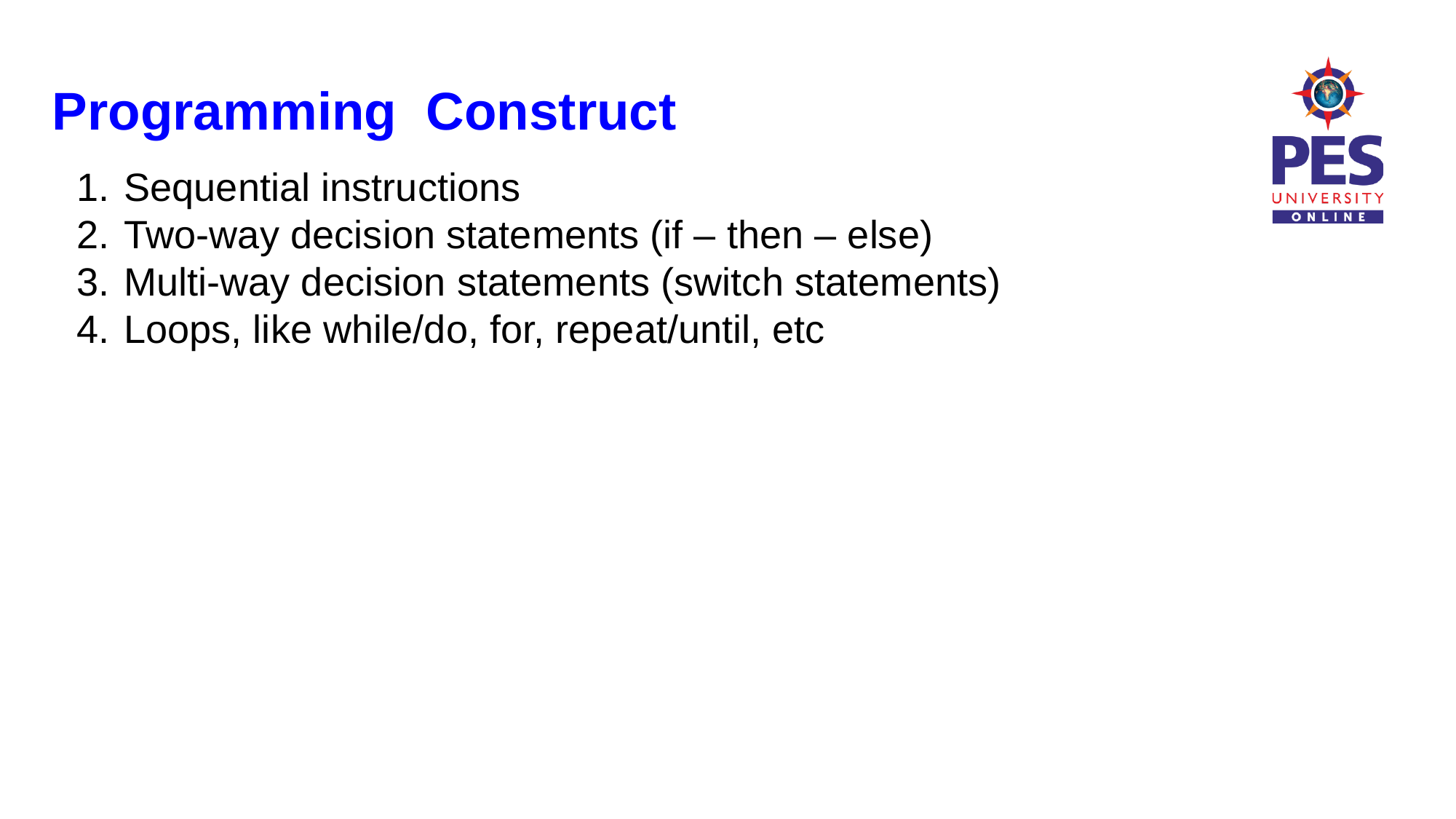

Programming  Construct

Sequential instructions
Two-way decision statements (if – then – else)
Multi-way decision statements (switch statements)
Loops, like while/do, for, repeat/until, etc